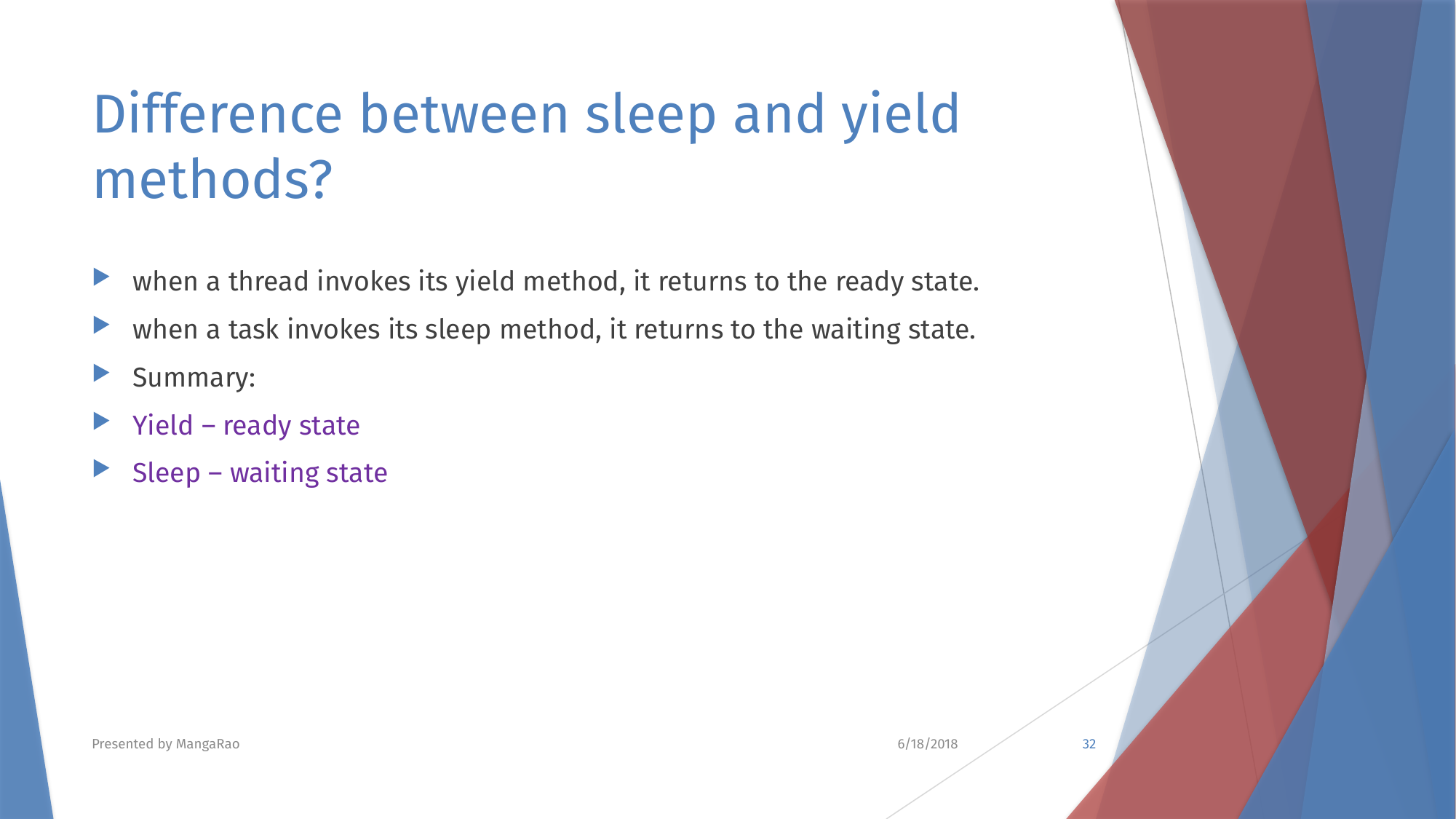

# Difference between sleep and yield methods?
when a thread invokes its yield method, it returns to the ready state.
when a task invokes its sleep method, it returns to the waiting state.
Summary:
Yield – ready state
Sleep – waiting state
Presented by MangaRao
6/18/2018
32